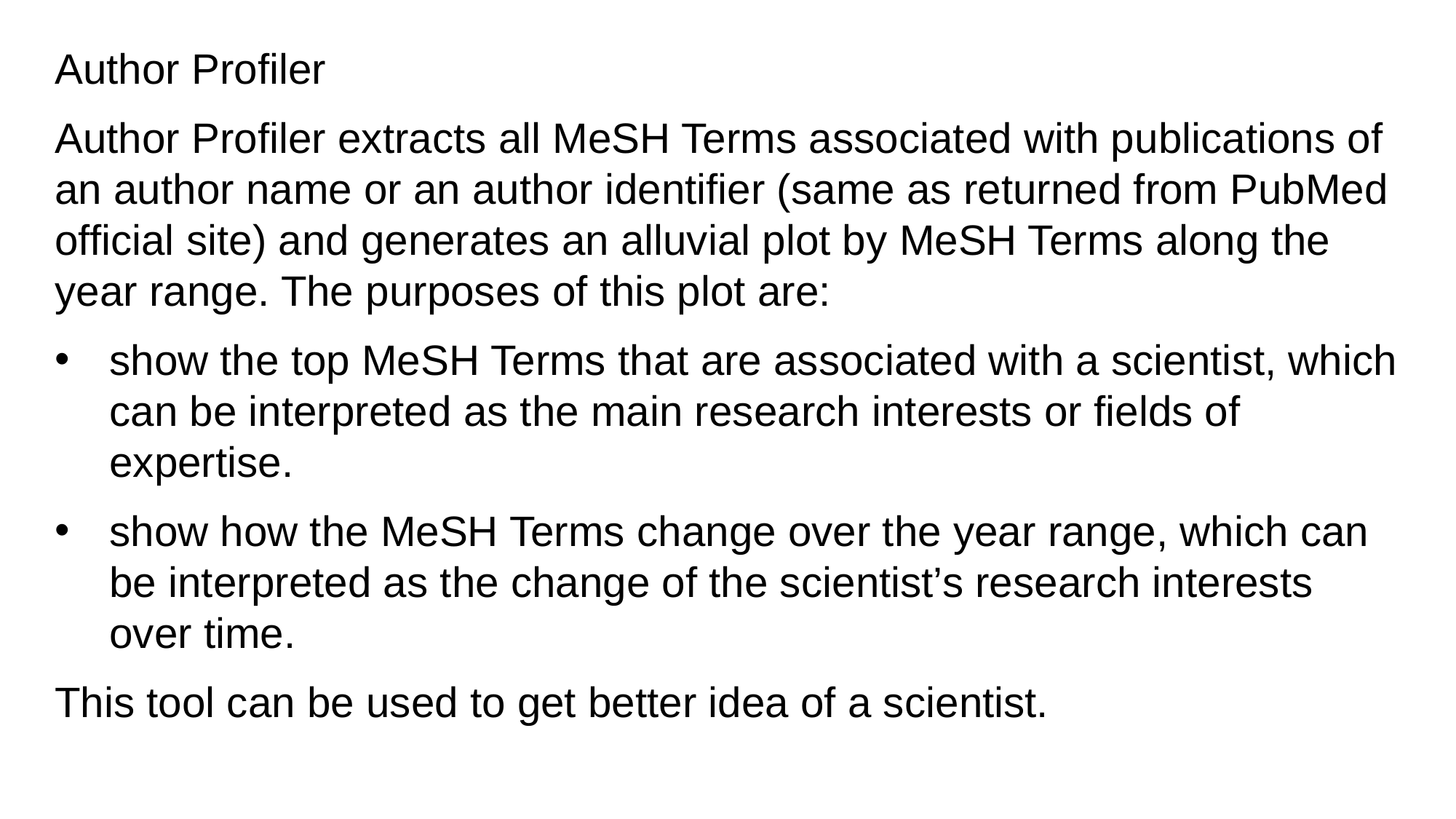

Author Profiler
Author Profiler extracts all MeSH Terms associated with publications of an author name or an author identifier (same as returned from PubMed official site) and generates an alluvial plot by MeSH Terms along the year range. The purposes of this plot are:
show the top MeSH Terms that are associated with a scientist, which can be interpreted as the main research interests or fields of expertise.
show how the MeSH Terms change over the year range, which can be interpreted as the change of the scientist’s research interests over time.
This tool can be used to get better idea of a scientist.